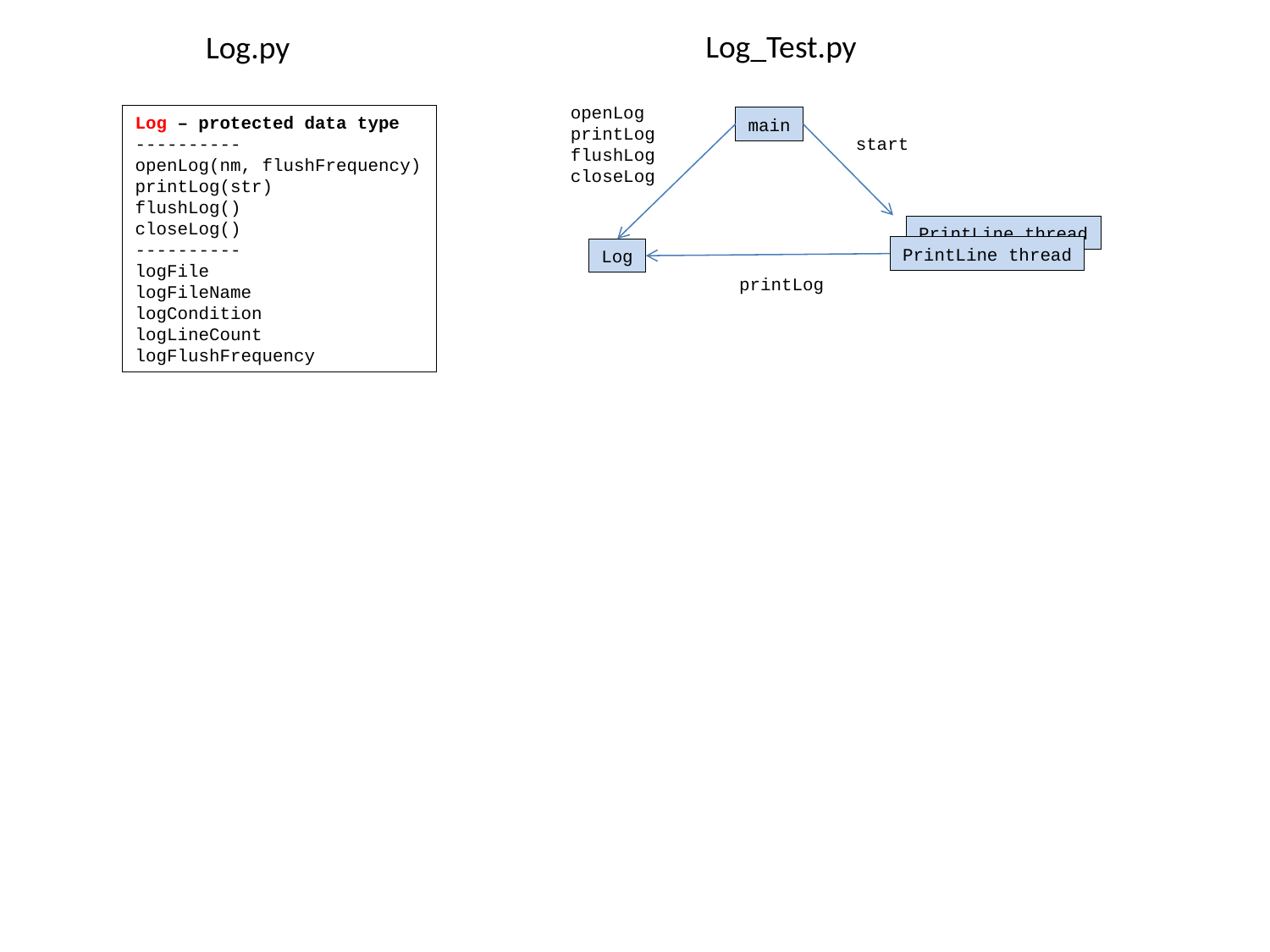

Log_Test.py
Log.py
openLog
printLog
flushLog
closeLog
Log – protected data type
----------
openLog(nm, flushFrequency)
printLog(str)
flushLog()
closeLog()
----------
logFile
logFileName
logCondition
logLineCount
logFlushFrequency
main
start
PrintLine thread
PrintLine thread
Log
printLog